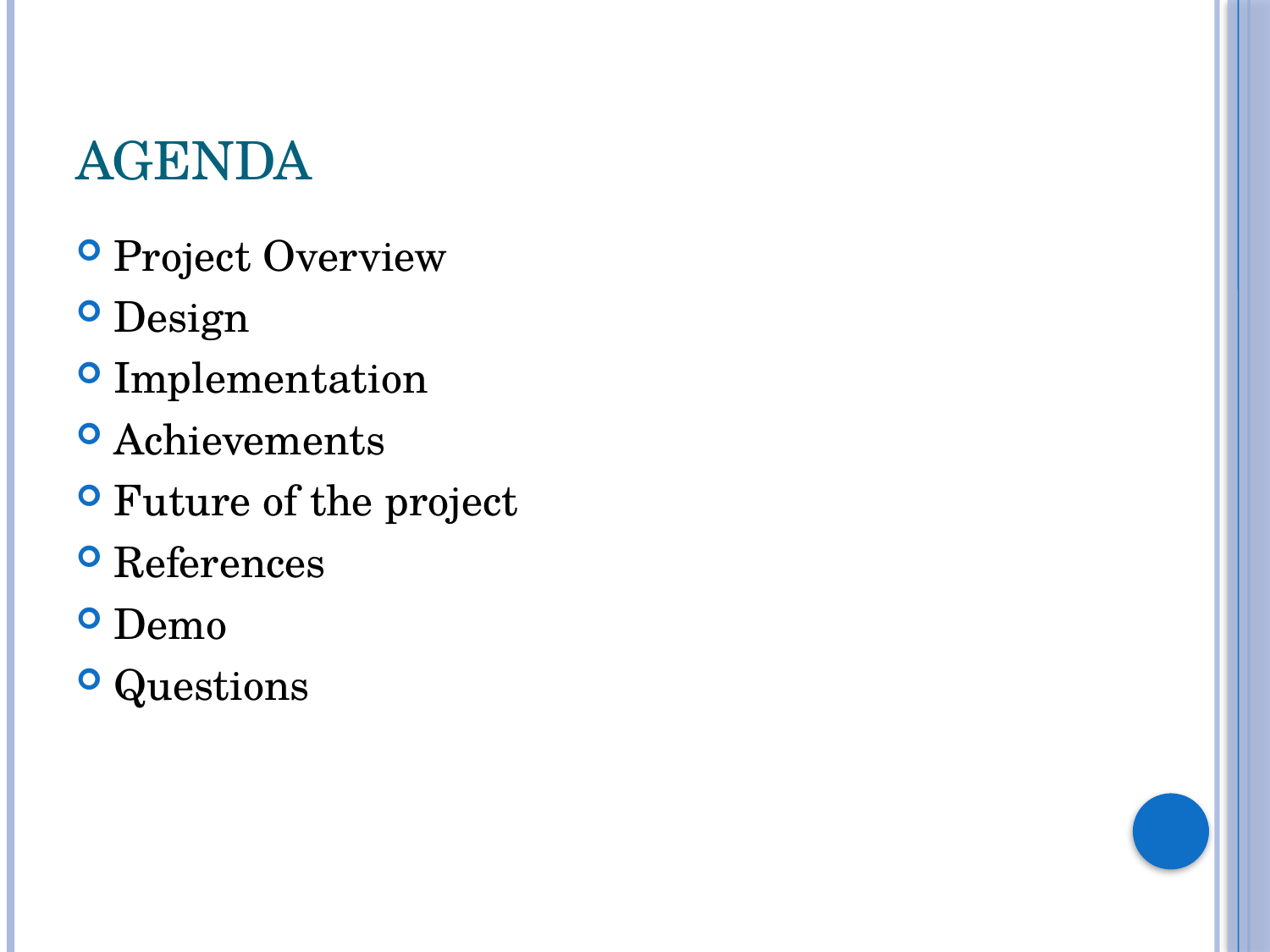

# Agenda
Project Overview
Design
Implementation
Achievements
Future of the project
References
Demo
Questions